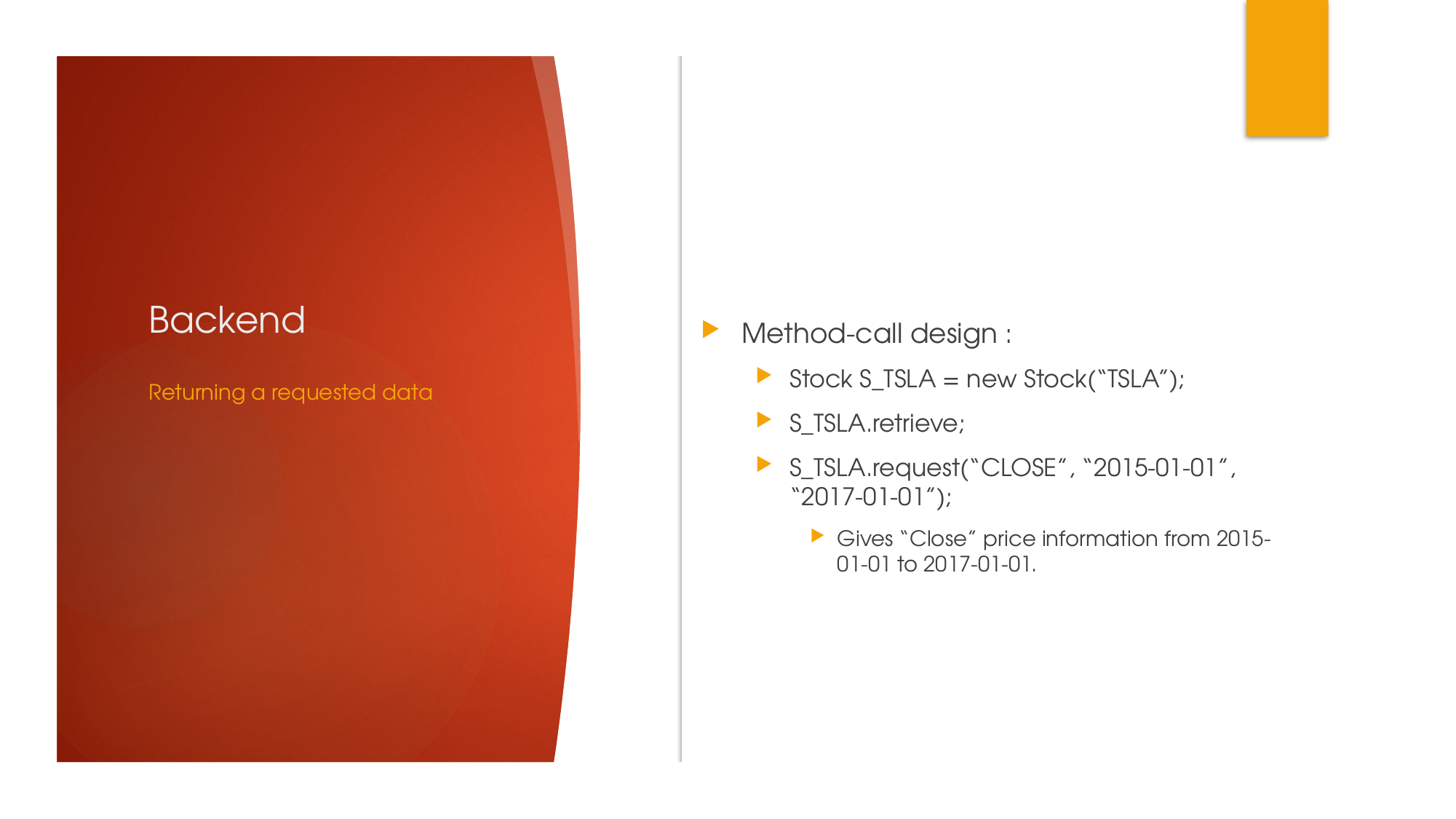

# Backend
Method-call design :
Stock S_TSLA = new Stock(“TSLA”);
S_TSLA.retrieve;
S_TSLA.request(“CLOSE”, “2015-01-01”, “2017-01-01”);
Gives “Close” price information from 2015-01-01 to 2017-01-01.
Returning a requested data